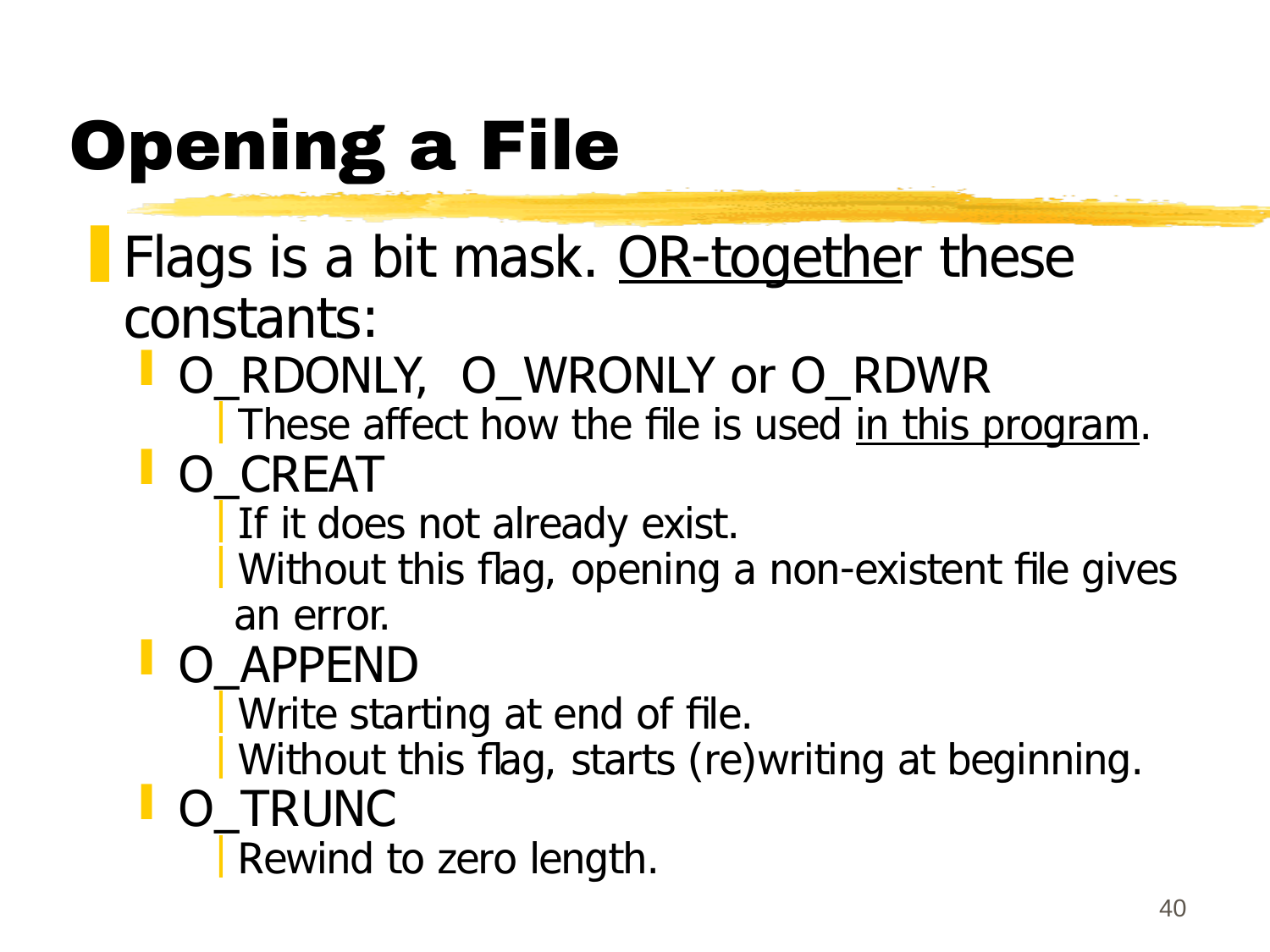

# Opening a File
Flags is a bit mask. OR-together these constants:
O_RDONLY,  O_WRONLY or O_RDWR
These affect how the file is used in this program.
O_CREAT
If it does not already exist.
Without this flag, opening a non-existent file gives an error.
O_APPEND
Write starting at end of file.
Without this flag, starts (re)writing at beginning.
O_TRUNC
Rewind to zero length.
40